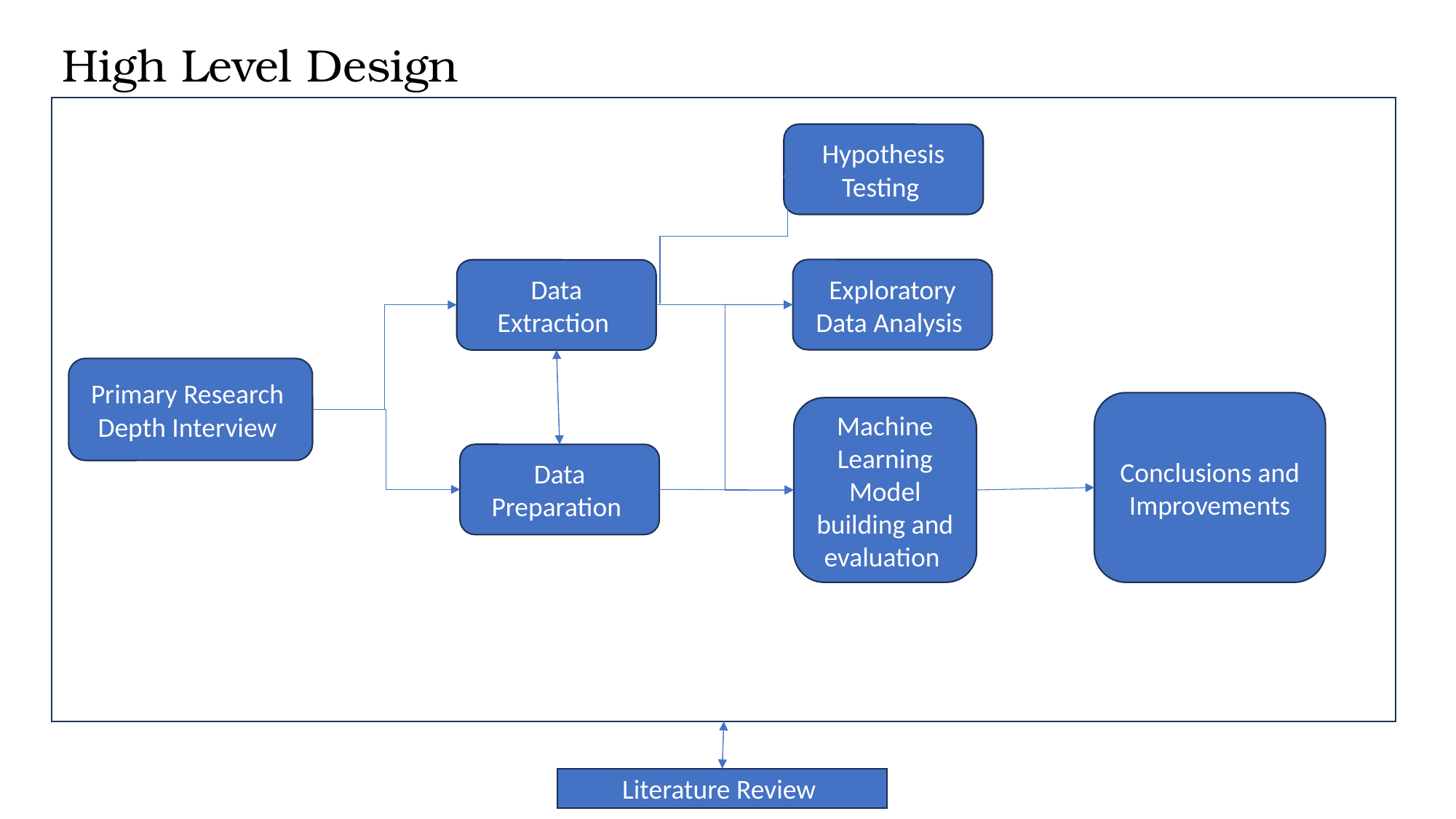

High Level Design

Hypothesis Testing
Exploratory Data Analysis
Data Extraction
Primary Research  Depth Interview
Conclusions and Improvements
Machine Learning Model building and evaluation
Data Preparation
Literature Review